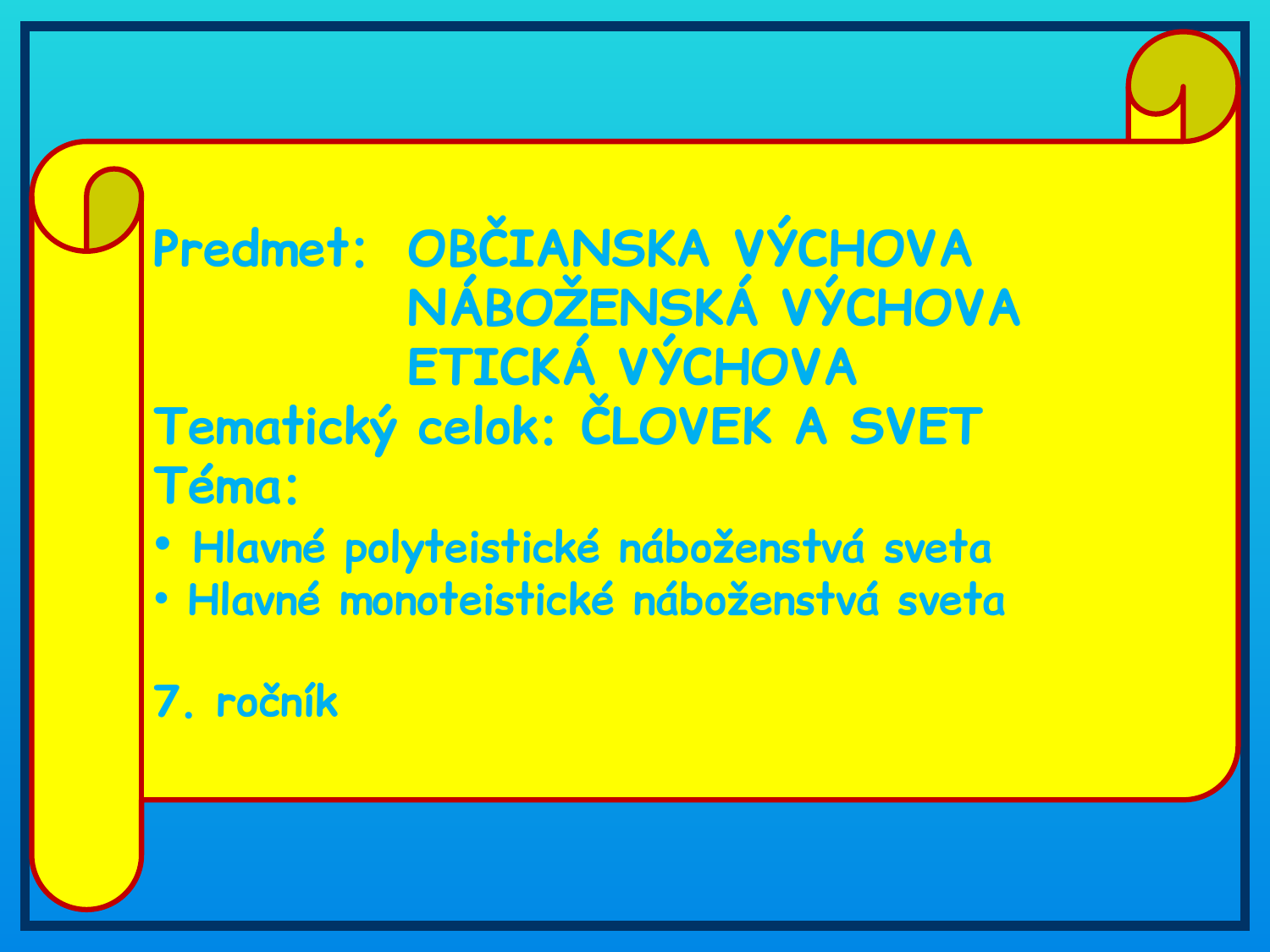

Predmet:	OBČIANSKA VÝCHOVA
		NÁBOŽENSKÁ VÝCHOVA				ETICKÁ VÝCHOVA
Tematický celok: ČLOVEK A SVET
Téma:
 Hlavné polyteistické náboženstvá sveta
 Hlavné monoteistické náboženstvá sveta

7. ročník